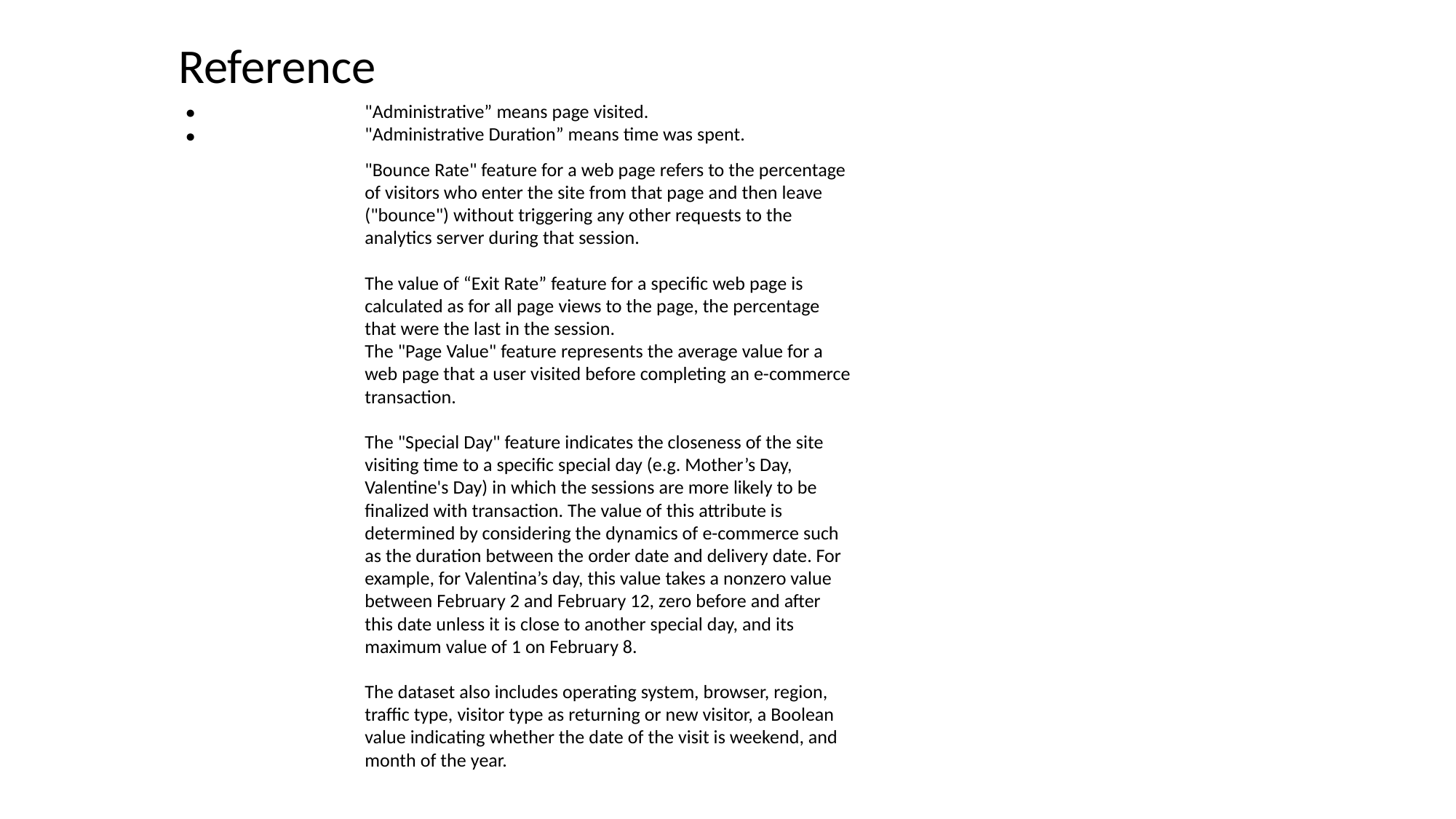

Reference ：
"Administrative” means page visited.
"Administrative Duration” means time was spent.

"Bounce Rate" feature for a web page refers to the percentage of visitors who enter the site from that page and then leave ("bounce") without triggering any other requests to the analytics server during that session.

The value of “Exit Rate” feature for a specific web page is calculated as for all page views to the page, the percentage that were the last in the session.
The "Page Value" feature represents the average value for a web page that a user visited before completing an e-commerce transaction.

The "Special Day" feature indicates the closeness of the site visiting time to a specific special day (e.g. Mother’s Day, Valentine's Day) in which the sessions are more likely to be finalized with transaction. The value of this attribute is determined by considering the dynamics of e-commerce such as the duration between the order date and delivery date. For example, for Valentina’s day, this value takes a nonzero value between February 2 and February 12, zero before and after this date unless it is close to another special day, and its maximum value of 1 on February 8.

The dataset also includes operating system, browser, region, traffic type, visitor type as returning or new visitor, a Boolean value indicating whether the date of the visit is weekend, and month of the year.